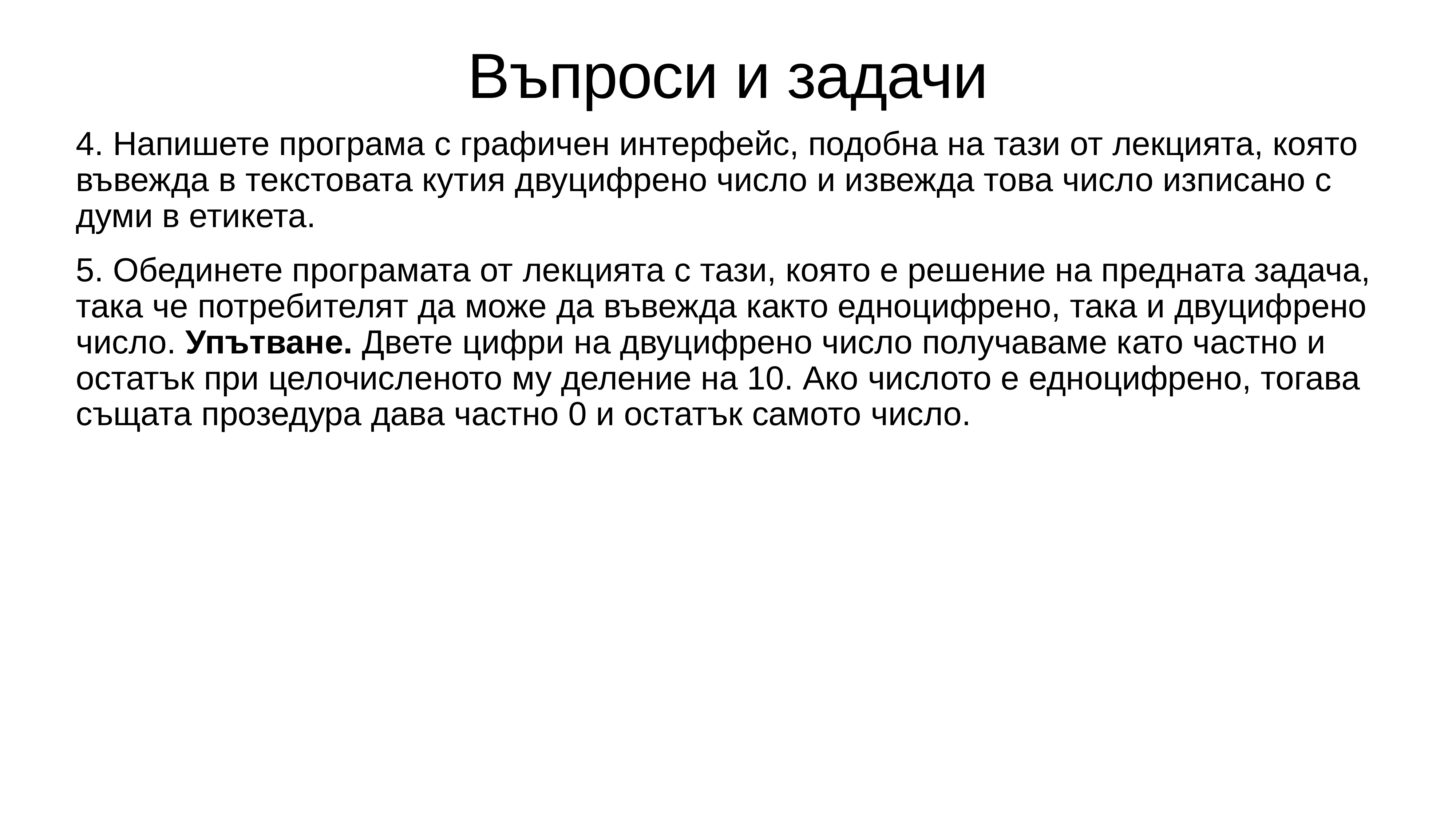

# Въпроси и задачи
4. Напишете програма с графичен интерфейс, подобна на тази от лекцията, която въвежда в текстовата кутия двуцифрено число и извежда това число изписано с думи в етикета.
5. Обединете програмата от лекцията с тази, която е решение на предната задача, така че потребителят да може да въвежда както едноцифрено, така и двуцифрено число. Упътване. Двете цифри на двуцифрено число получаваме като частно и остатък при целочисленото му деление на 10. Ако числото е едноцифрено, тогава същата прозедура дава частно 0 и остатък самото число.